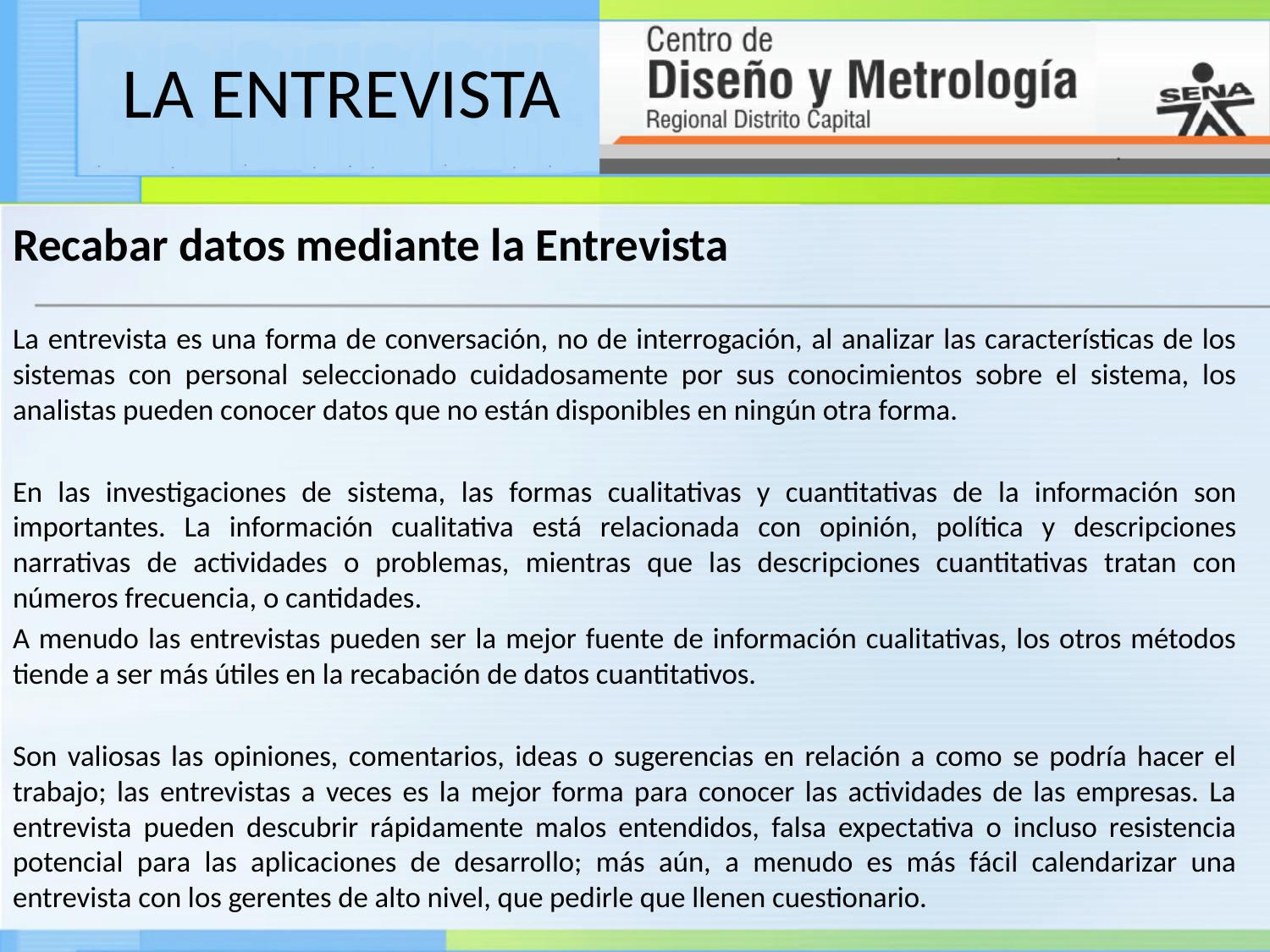

# LA ENTREVISTA
Recabar datos mediante la Entrevista

La entrevista es una forma de conversación, no de interrogación, al analizar las características de los sistemas con personal seleccionado cuidadosamente por sus conocimientos sobre el sistema, los analistas pueden conocer datos que no están disponibles en ningún otra forma.

En las investigaciones de sistema, las formas cualitativas y cuantitativas de la información son importantes. La información cualitativa está relacionada con opinión, política y descripciones narrativas de actividades o problemas, mientras que las descripciones cuantitativas tratan con números frecuencia, o cantidades.
A menudo las entrevistas pueden ser la mejor fuente de información cualitativas, los otros métodos tiende a ser más útiles en la recabación de datos cuantitativos.

Son valiosas las opiniones, comentarios, ideas o sugerencias en relación a como se podría hacer el trabajo; las entrevistas a veces es la mejor forma para conocer las actividades de las empresas. La entrevista pueden descubrir rápidamente malos entendidos, falsa expectativa o incluso resistencia potencial para las aplicaciones de desarrollo; más aún, a menudo es más fácil calendarizar una entrevista con los gerentes de alto nivel, que pedirle que llenen cuestionario.